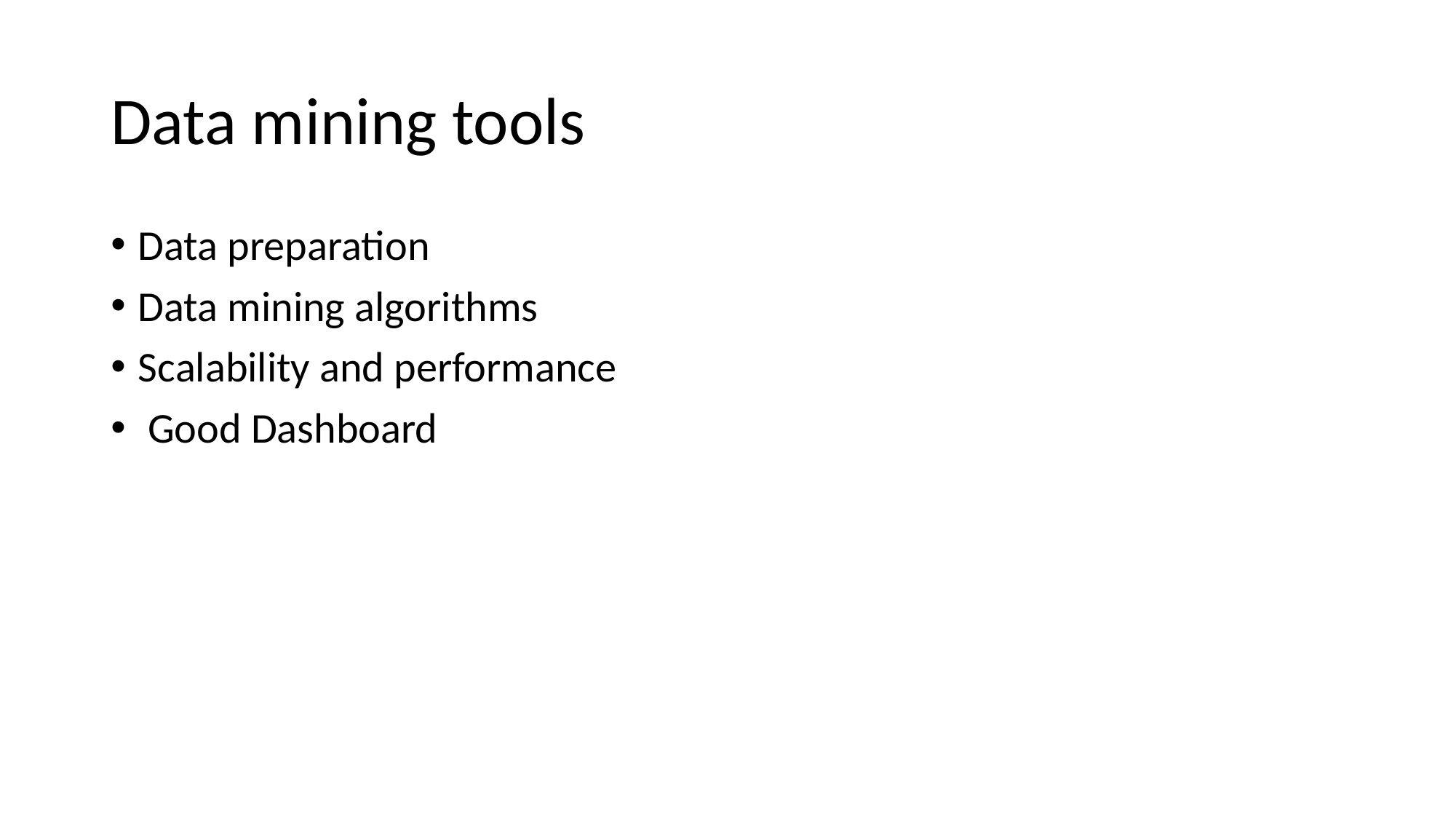

# Data mining tools
Data preparation
Data mining algorithms
Scalability and performance
 Good Dashboard